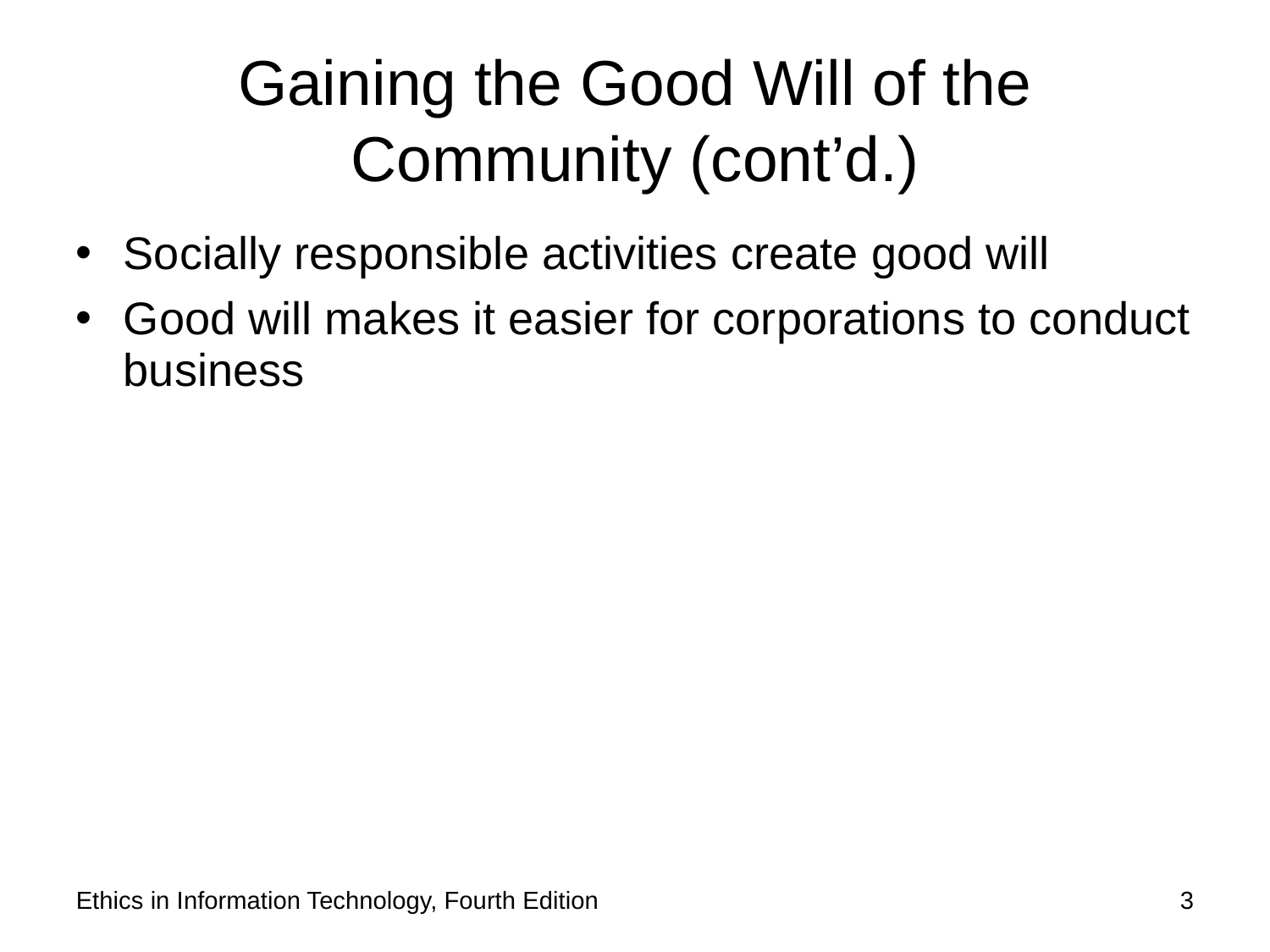

# Gaining the Good Will of the Community (cont’d.)
Socially responsible activities create good will
Good will makes it easier for corporations to conduct business

Ethics in Information Technology, Fourth Edition
3